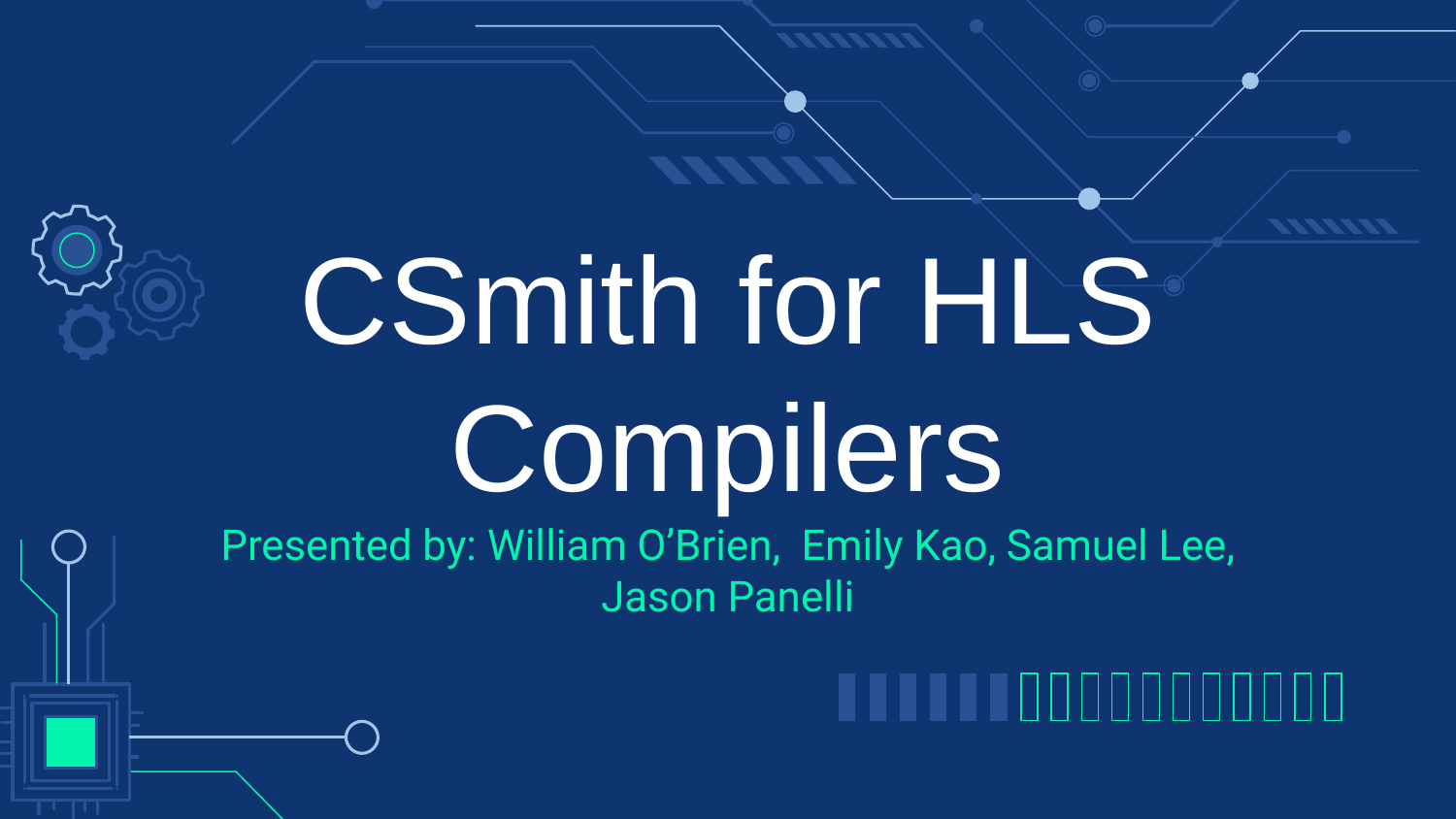

# CSmith for HLS Compilers
Presented by: William O’Brien,  Emily Kao, Samuel Lee, Jason Panelli